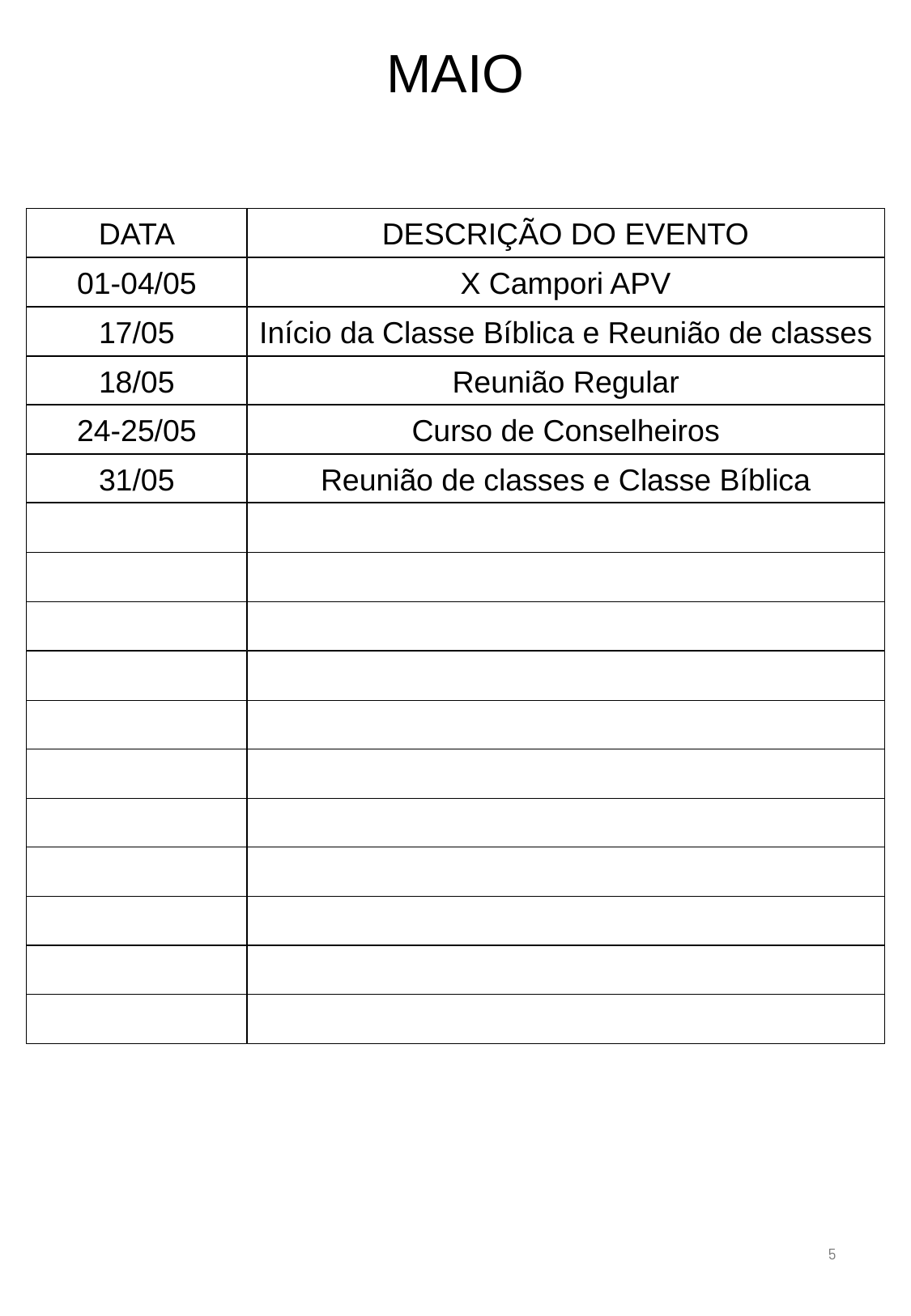

MAIO
DATA
DESCRIÇÃO DO EVENTO
01-04/05
X Campori APV
17/05
Início da Classe Bíblica e Reunião de classes
18/05
Reunião Regular
24-25/05
Curso de Conselheiros
31/05
Reunião de classes e Classe Bíblica

5